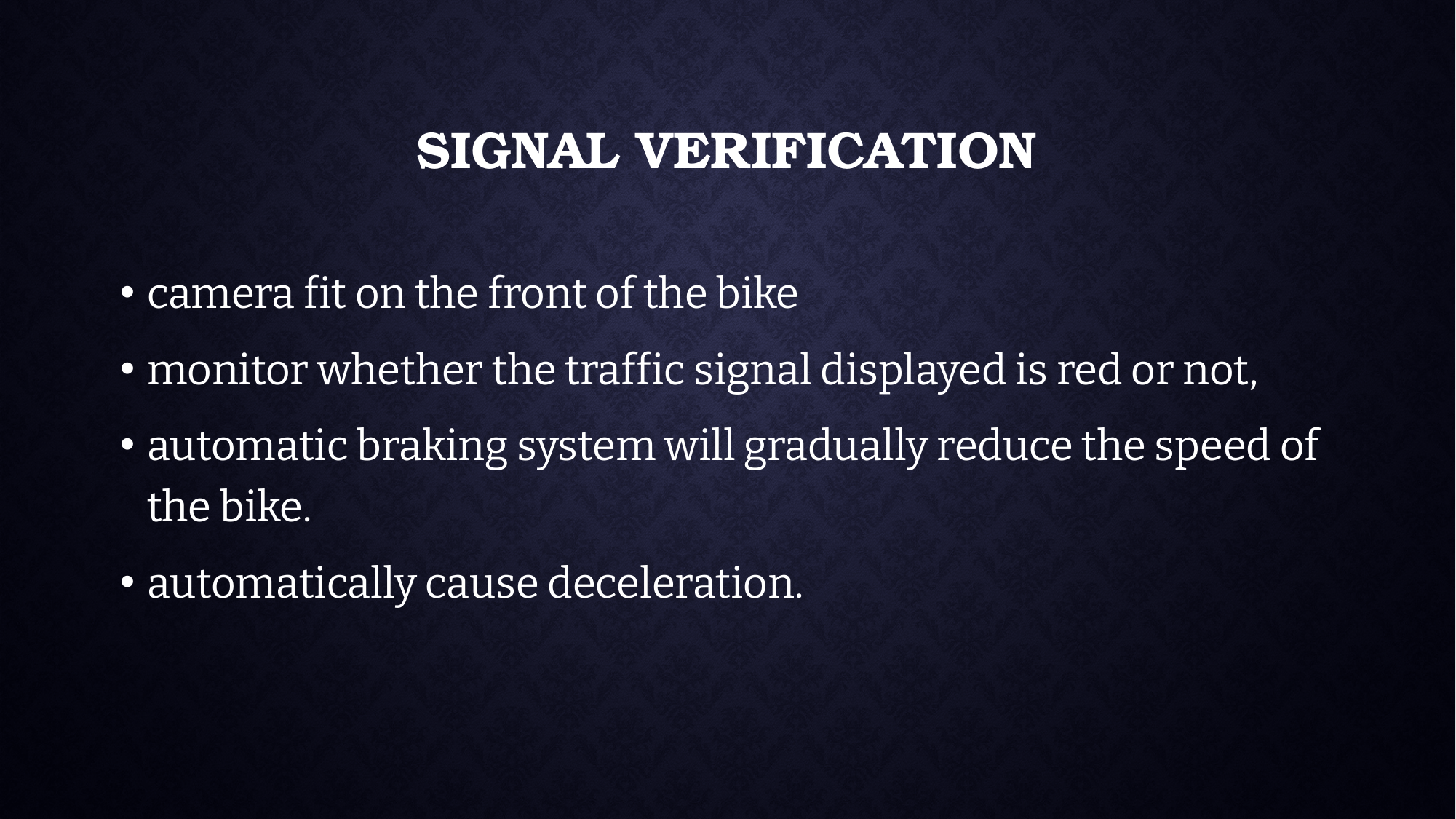

# Signal Verification
camera fit on the front of the bike
monitor whether the traffic signal displayed is red or not,
automatic braking system will gradually reduce the speed of the bike.
automatically cause deceleration.